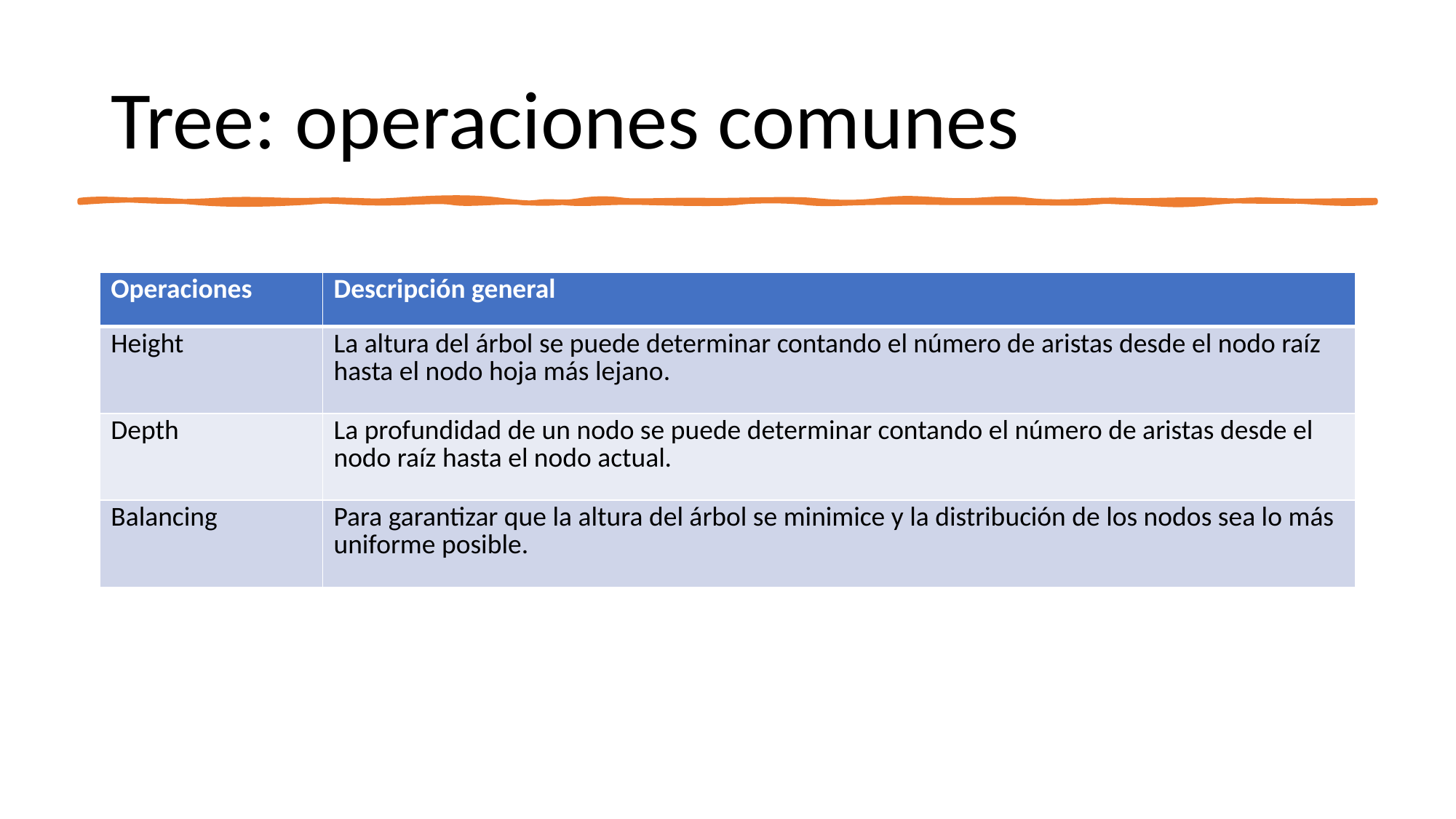

# Tree: operaciones comunes

| Operaciones | Descripción general |
| --- | --- |
| Height | La altura del árbol se puede determinar contando el número de aristas desde el nodo raíz hasta el nodo hoja más lejano. |
| Depth | La profundidad de un nodo se puede determinar contando el número de aristas desde el nodo raíz hasta el nodo actual. |
| Balancing | Para garantizar que la altura del árbol se minimice y la distribución de los nodos sea lo más uniforme posible. |